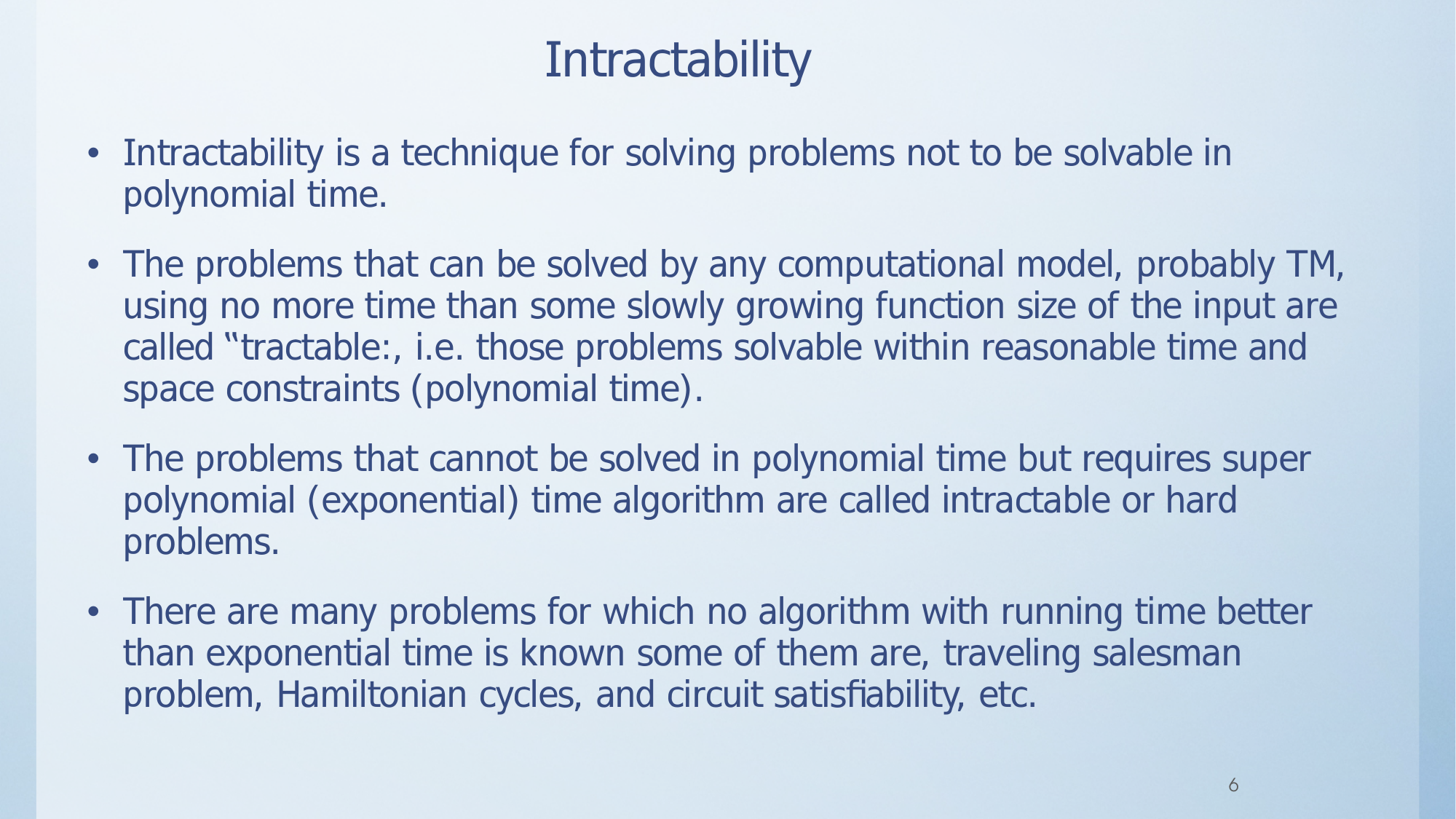

# Intractability
Intractability is a technique for solving problems not to be solvable in polynomial time.
The problems that can be solved by any computational model, probably TM, using no more time than some slowly growing function size of the input are called “tractable:, i.e. those problems solvable within reasonable time and space constraints (polynomial time).
The problems that cannot be solved in polynomial time but requires super polynomial (exponential) time algorithm are called intractable or hard problems.
There are many problems for which no algorithm with running time better than exponential time is known some of them are, traveling salesman problem, Hamiltonian cycles, and circuit satisfiability, etc.
6